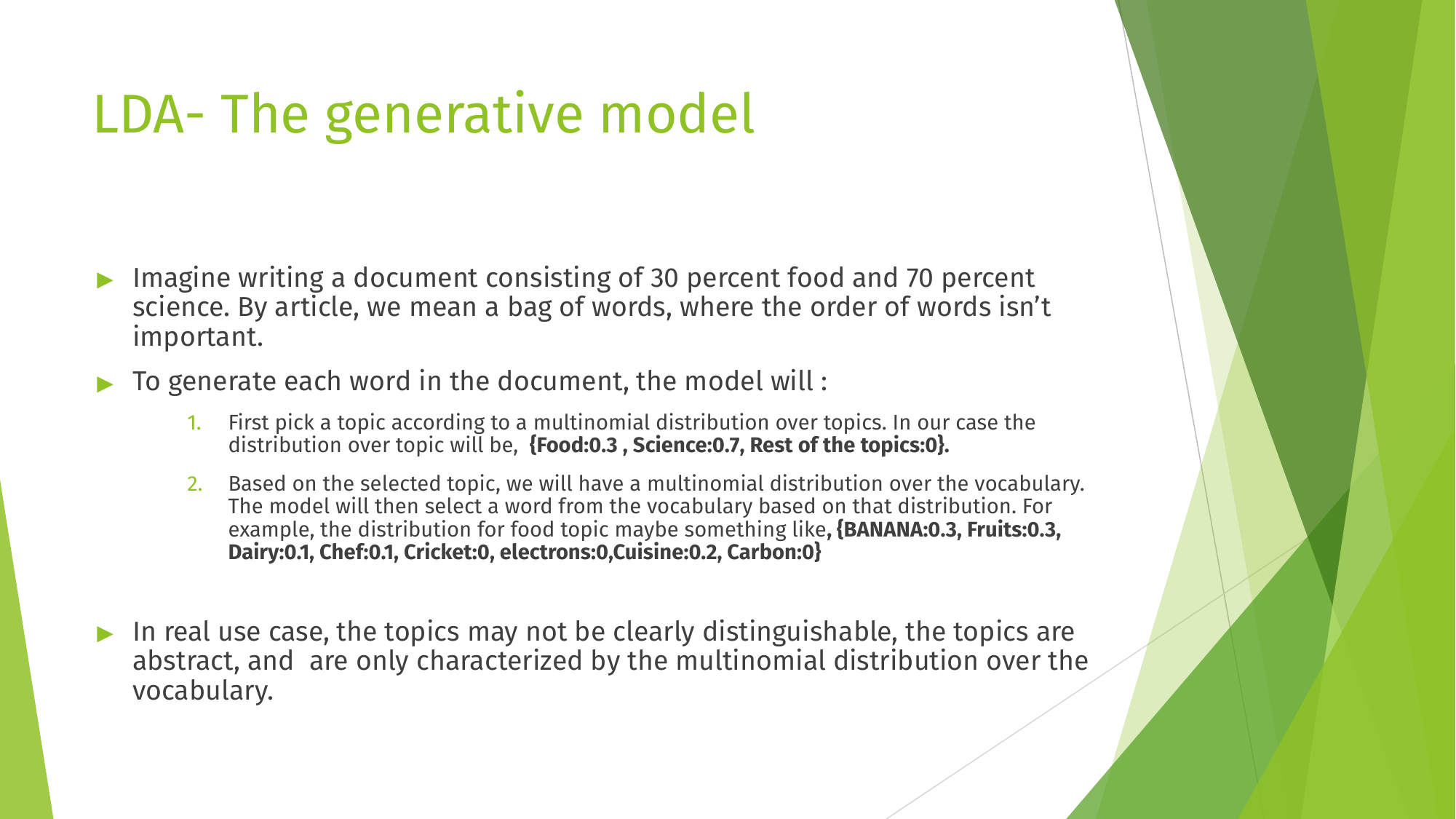

# LDA- The generative model
Imagine writing a document consisting of 30 percent food and 70 percent science. By article, we mean a bag of words, where the order of words isn’t important.
To generate each word in the document, the model will :
First pick a topic according to a multinomial distribution over topics. In our case the distribution over topic will be,  {Food:0.3 , Science:0.7, Rest of the topics:0}.
Based on the selected topic, we will have a multinomial distribution over the vocabulary. The model will then select a word from the vocabulary based on that distribution. For example, the distribution for food topic maybe something like, {BANANA:0.3, Fruits:0.3, Dairy:0.1, Chef:0.1, Cricket:0, electrons:0,Cuisine:0.2, Carbon:0}

In real use case, the topics may not be clearly distinguishable, the topics are  abstract, and  are only characterized by the multinomial distribution over the vocabulary.